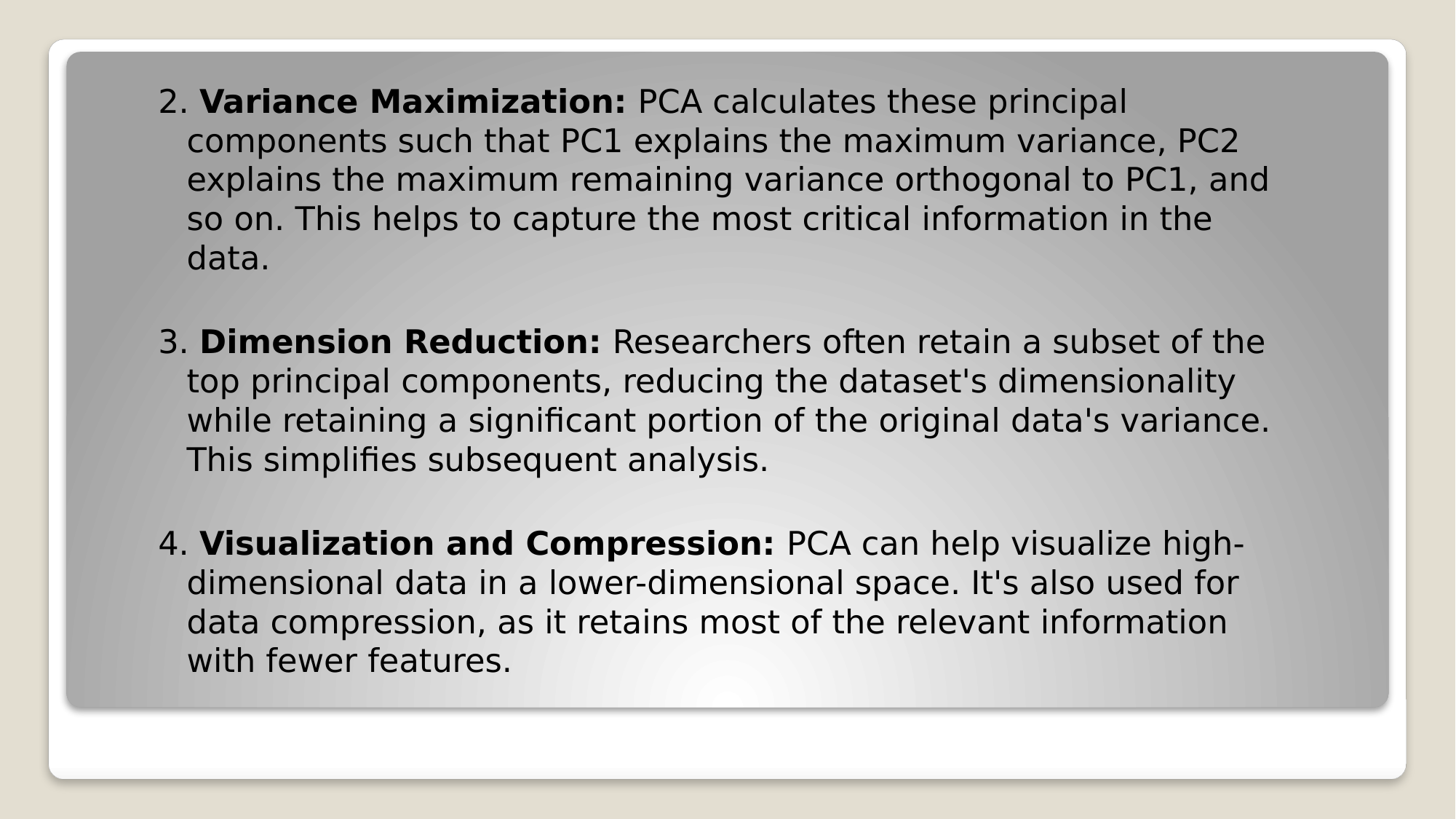

2. Variance Maximization: PCA calculates these principal components such that PC1 explains the maximum variance, PC2 explains the maximum remaining variance orthogonal to PC1, and so on. This helps to capture the most critical information in the data.

3. Dimension Reduction: Researchers often retain a subset of the top principal components, reducing the dataset's dimensionality while retaining a significant portion of the original data's variance. This simplifies subsequent analysis.

4. Visualization and Compression: PCA can help visualize high-dimensional data in a lower-dimensional space. It's also used for data compression, as it retains most of the relevant information with fewer features.

#